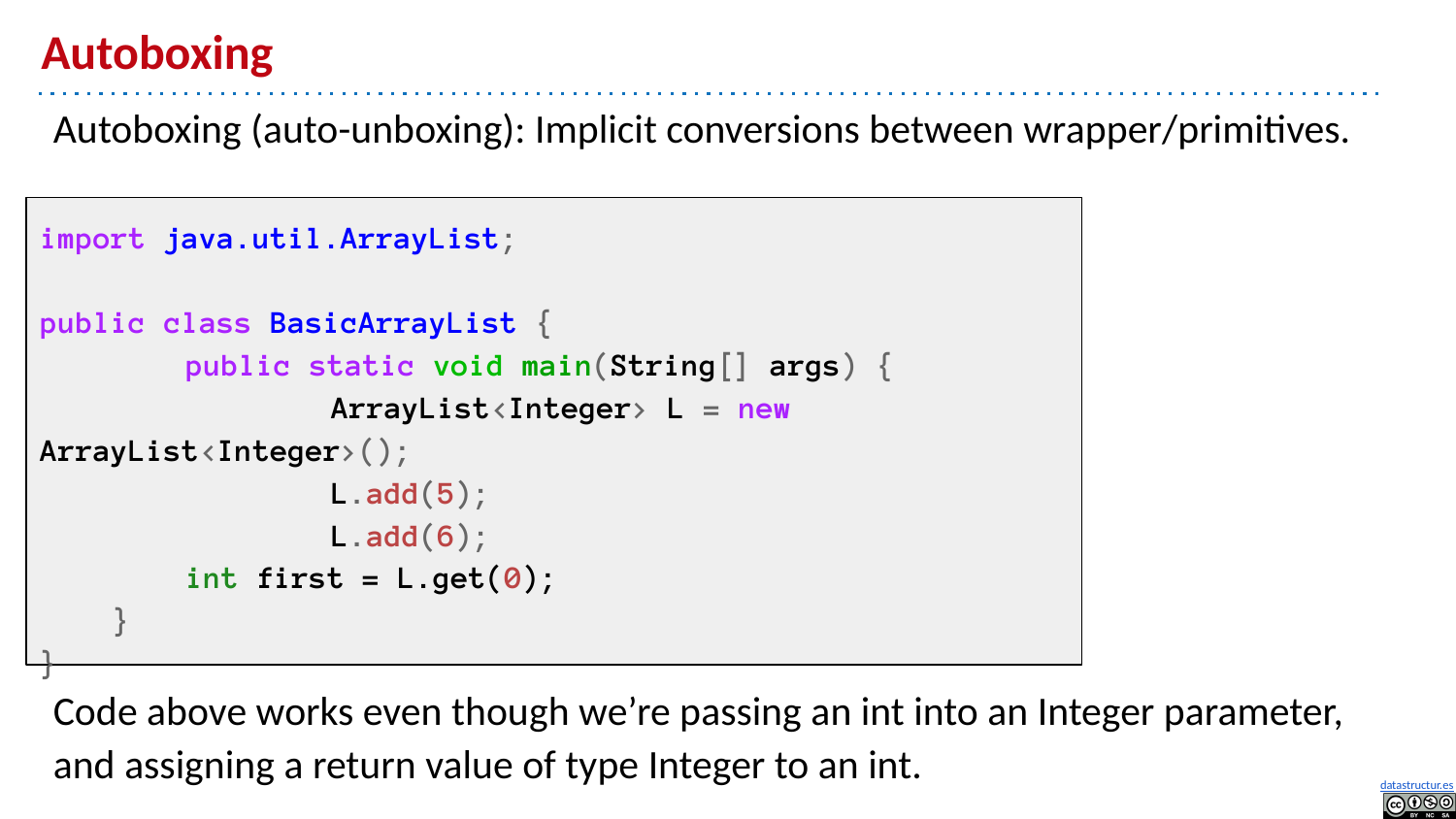

# Autoboxing
Autoboxing (auto-unboxing): Implicit conversions between wrapper/primitives.

Code above works even though we’re passing an int into an Integer parameter, and assigning a return value of type Integer to an int.
import java.util.ArrayList;
public class BasicArrayList {
	public static void main(String[] args) {
		ArrayList<Integer> L = new ArrayList<Integer>();
		L.add(5);
		L.add(6);
int first = L.get(0);
}
}